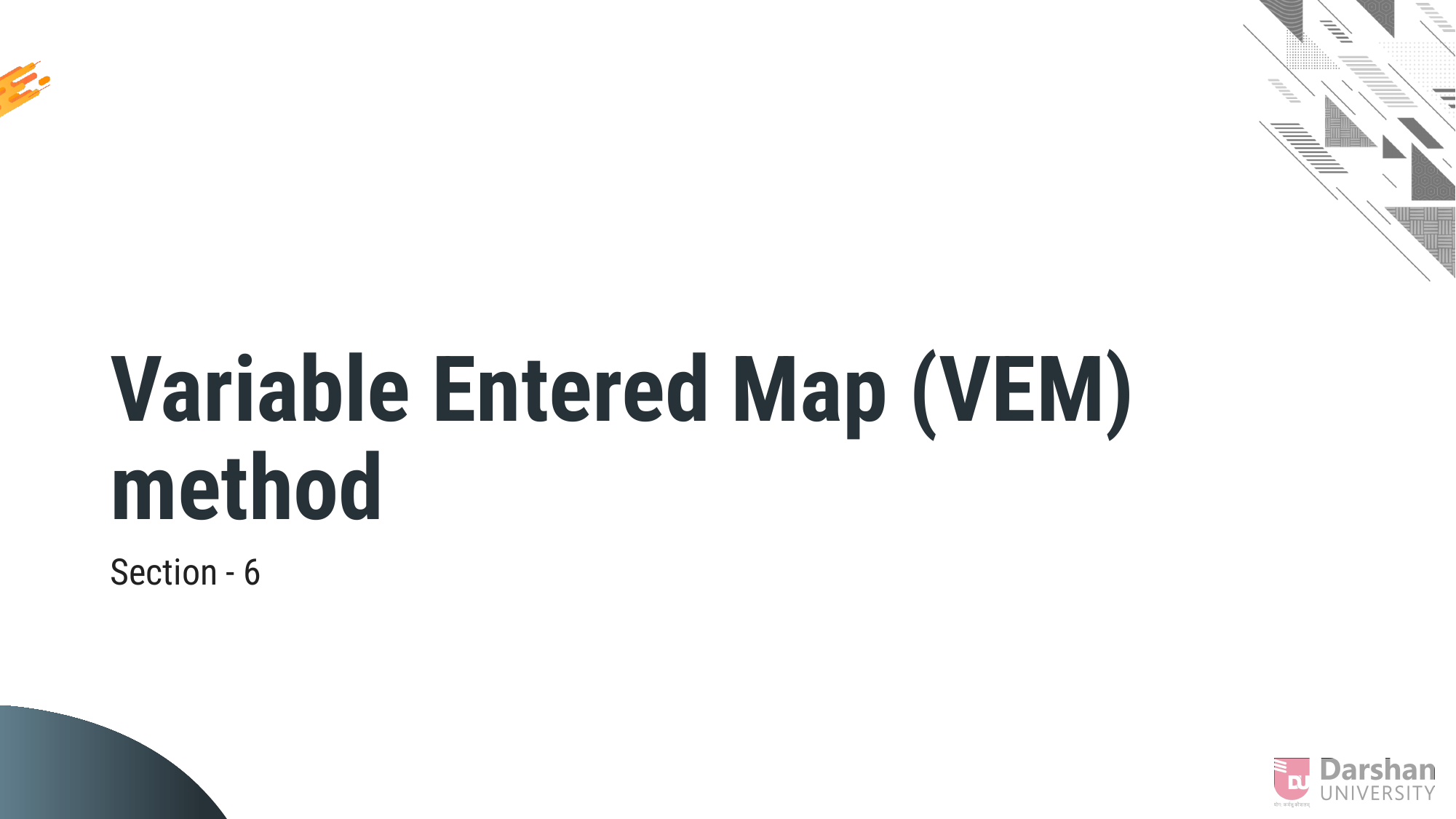

# Variable Entered Map (VEM) method
Section - 6